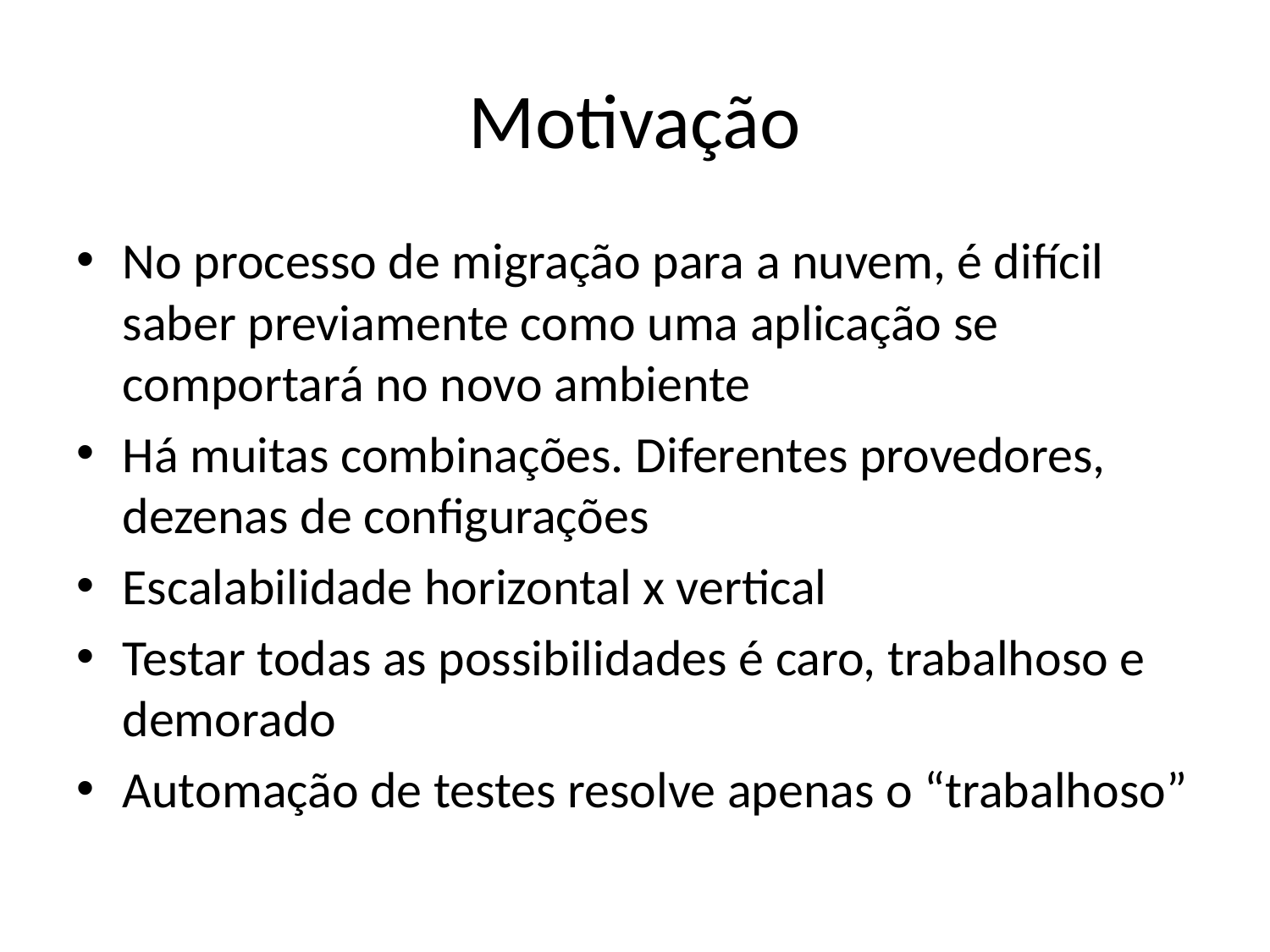

# Motivação
No processo de migração para a nuvem, é difícil saber previamente como uma aplicação se comportará no novo ambiente
Há muitas combinações. Diferentes provedores, dezenas de configurações
Escalabilidade horizontal x vertical
Testar todas as possibilidades é caro, trabalhoso e demorado
Automação de testes resolve apenas o “trabalhoso”